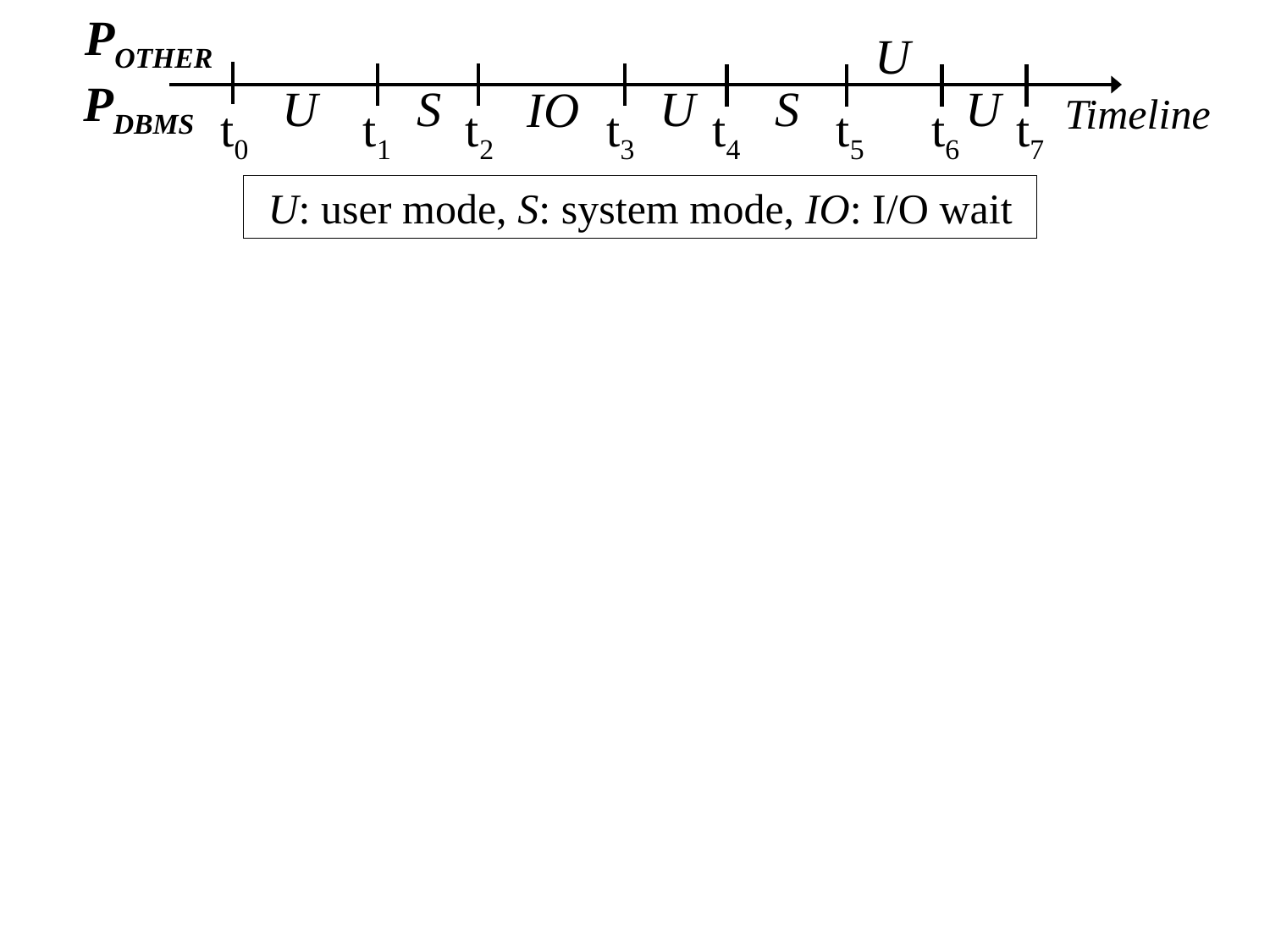

POTHER
U
PDBMS
U
S
U
S
U
IO
Timeline
t0
t1
t2
t3
t4
t5
t6
t7
U: user mode, S: system mode, IO: I/O wait